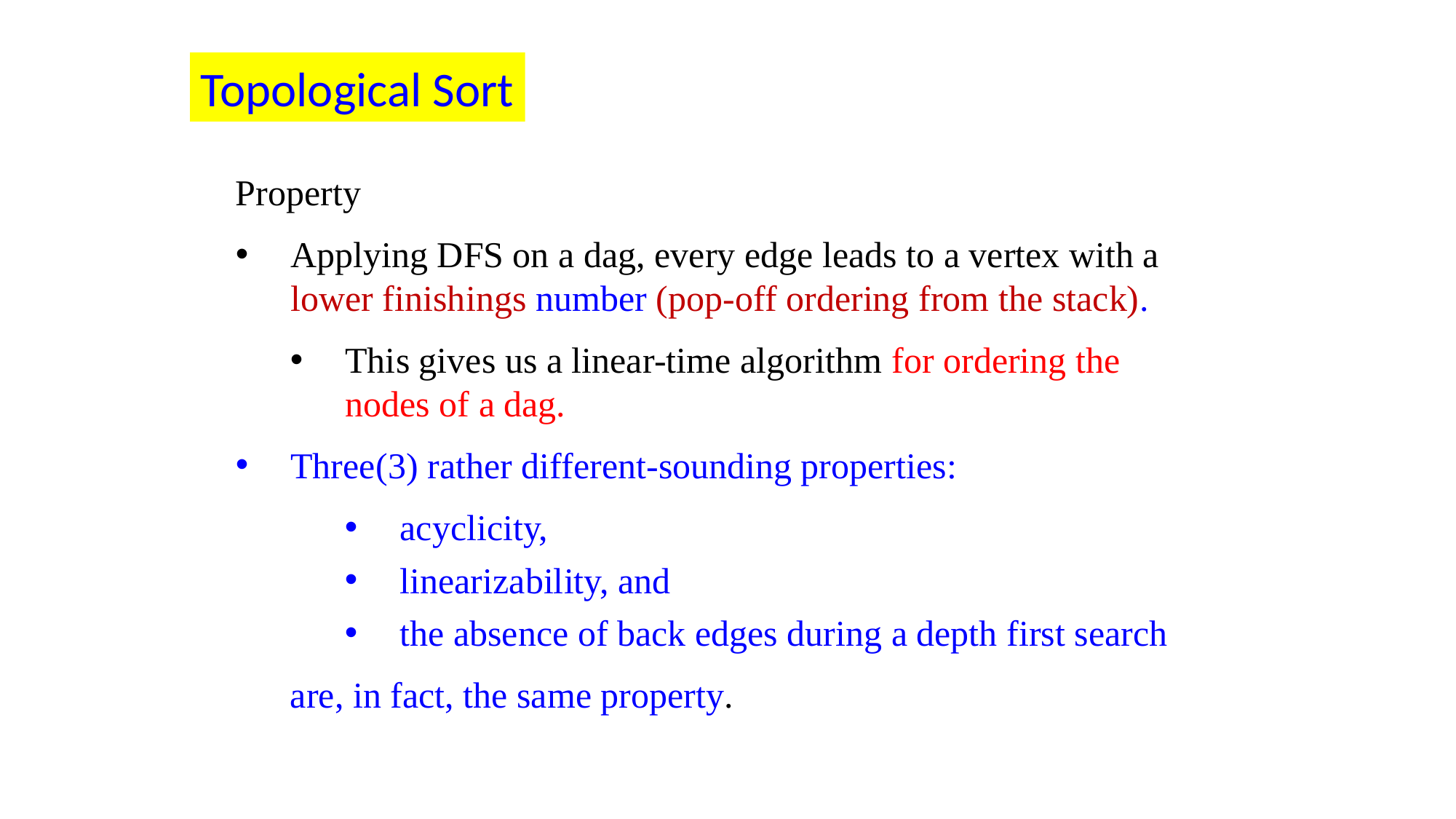

Topological Sort
Property
Applying DFS on a dag, every edge leads to a vertex with a lower finishings number (pop-off ordering from the stack).
This gives us a linear-time algorithm for ordering the nodes of a dag.
Three(3) rather different-sounding properties:
acyclicity,
linearizability, and
the absence of back edges during a depth first search
      are, in fact, the same property.